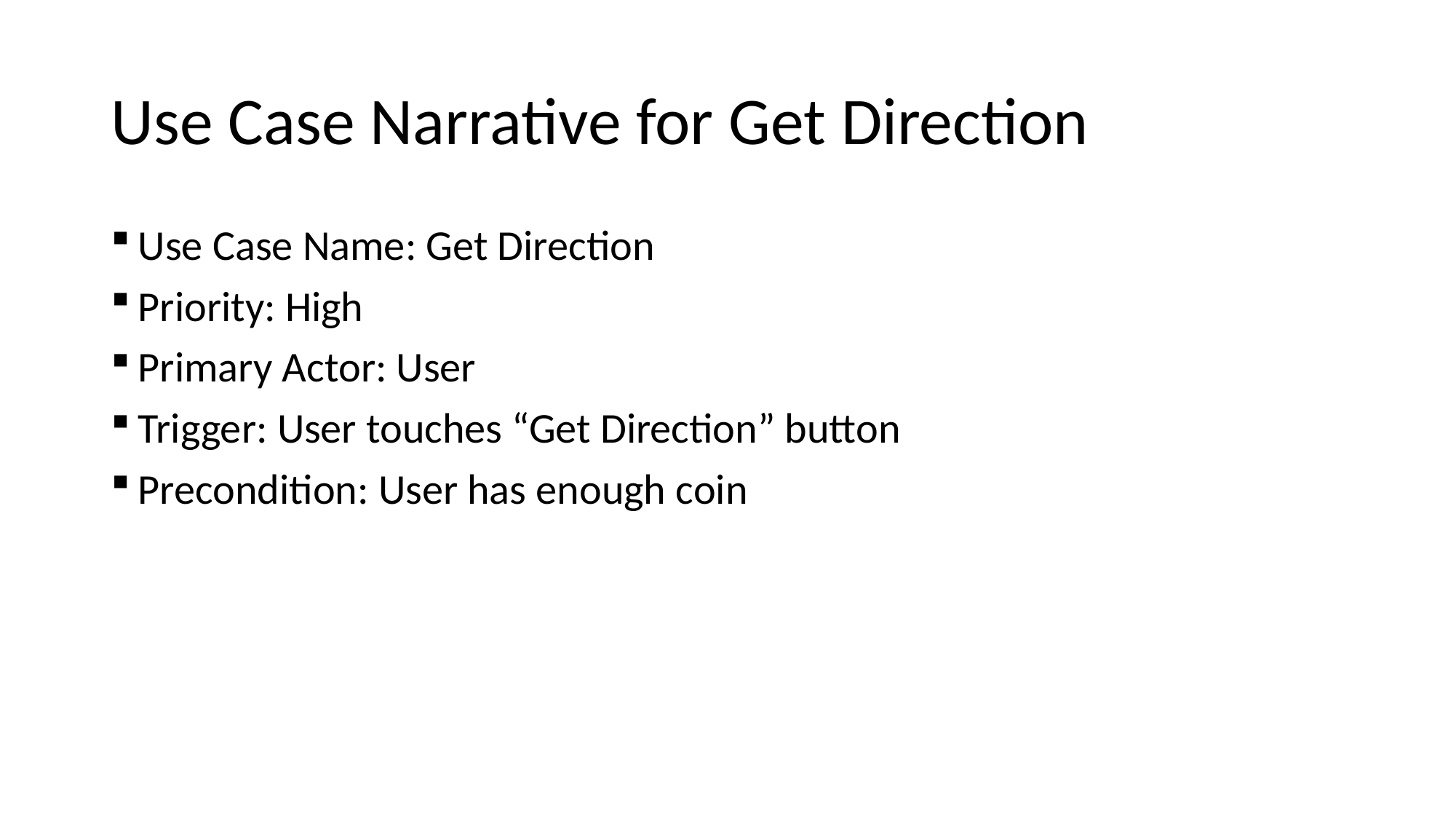

# Use Case Narrative for Get Direction
Use Case Name: Get Direction
Priority: High
Primary Actor: User
Trigger: User touches “Get Direction” button
Precondition: User has enough coin